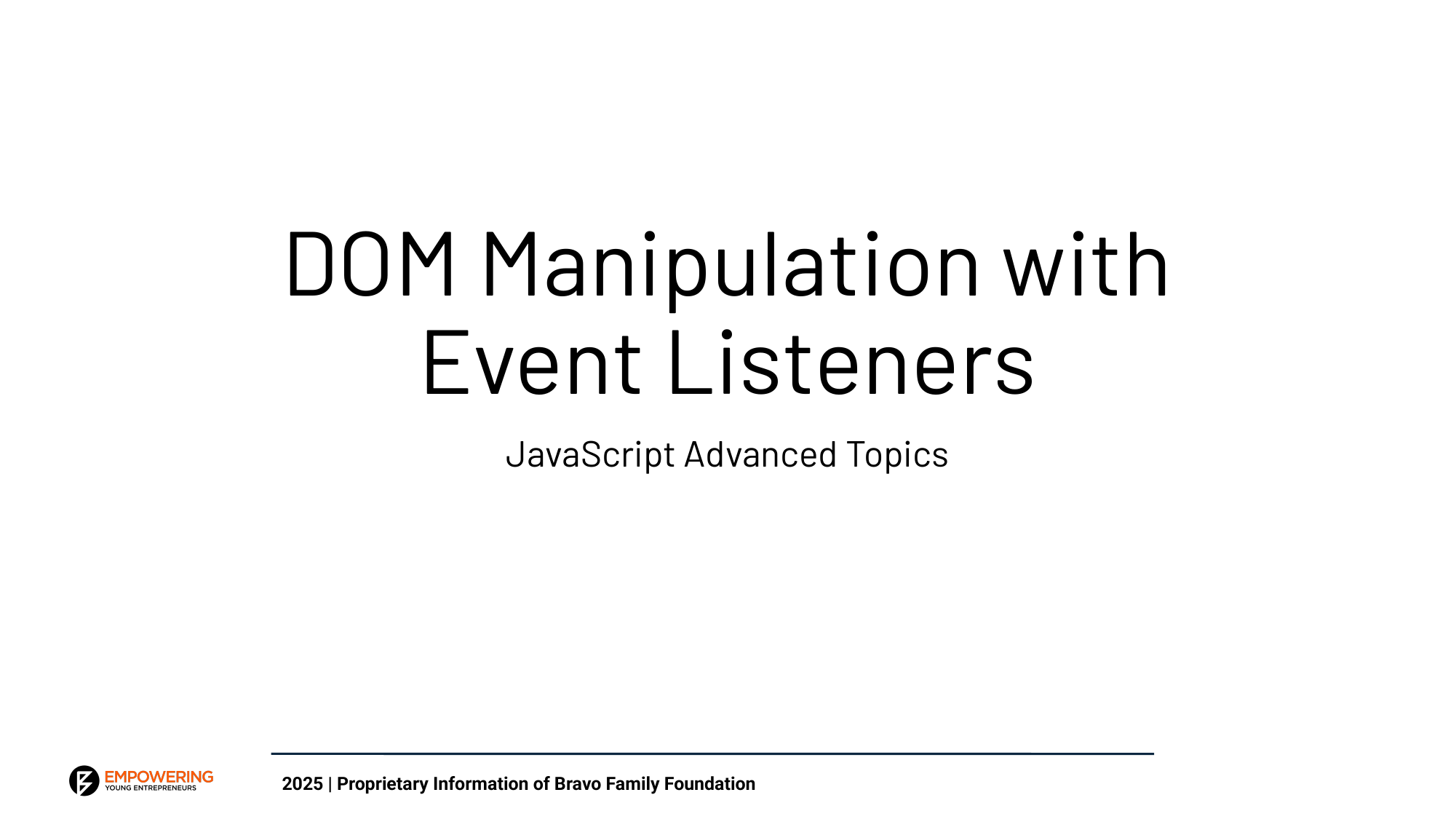

# DOM Manipulation with Event Listeners
JavaScript Advanced Topics